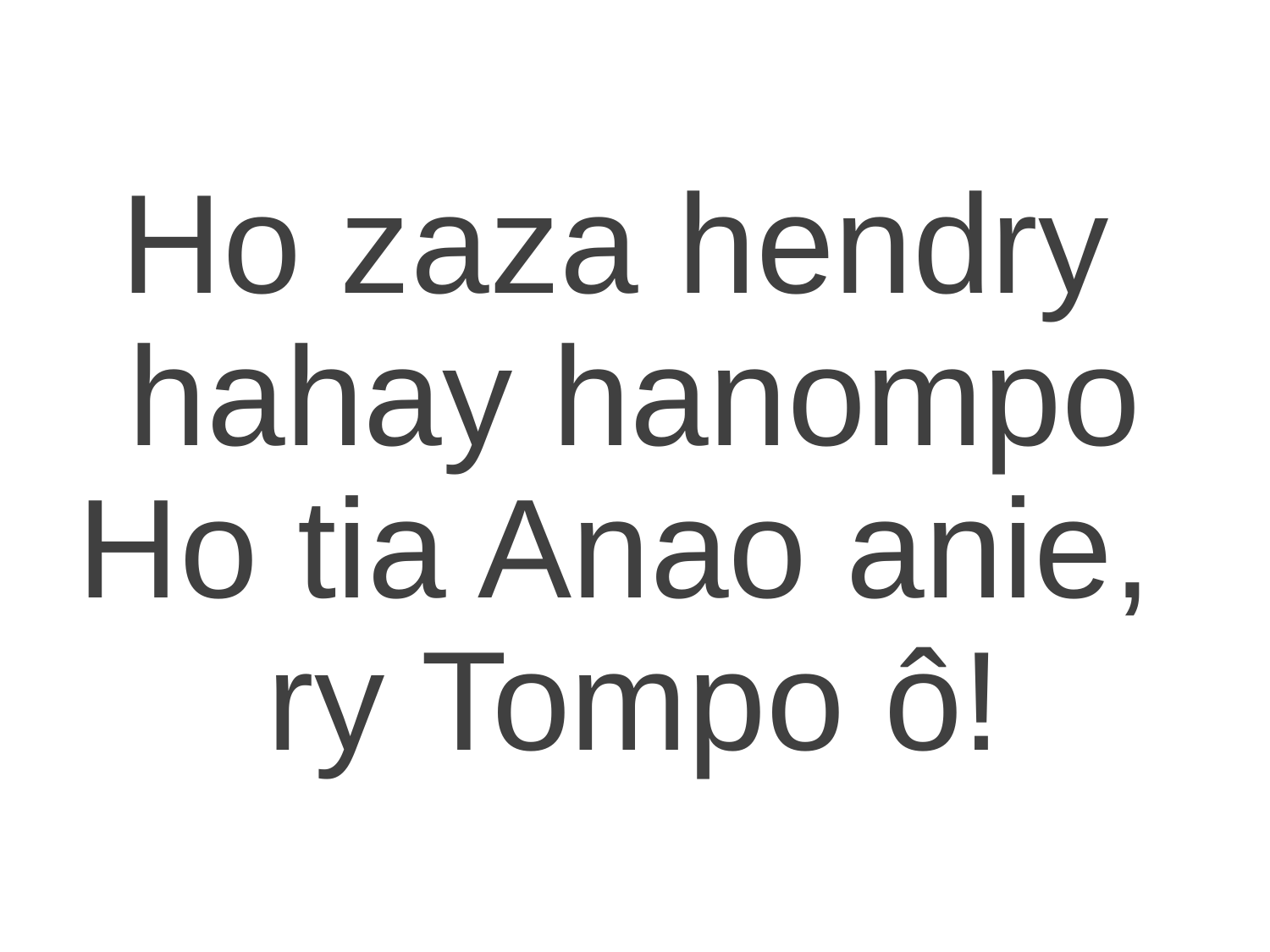

Ho zaza hendry
hahay hanompo
Ho tia Anao anie,
ry Tompo ô!